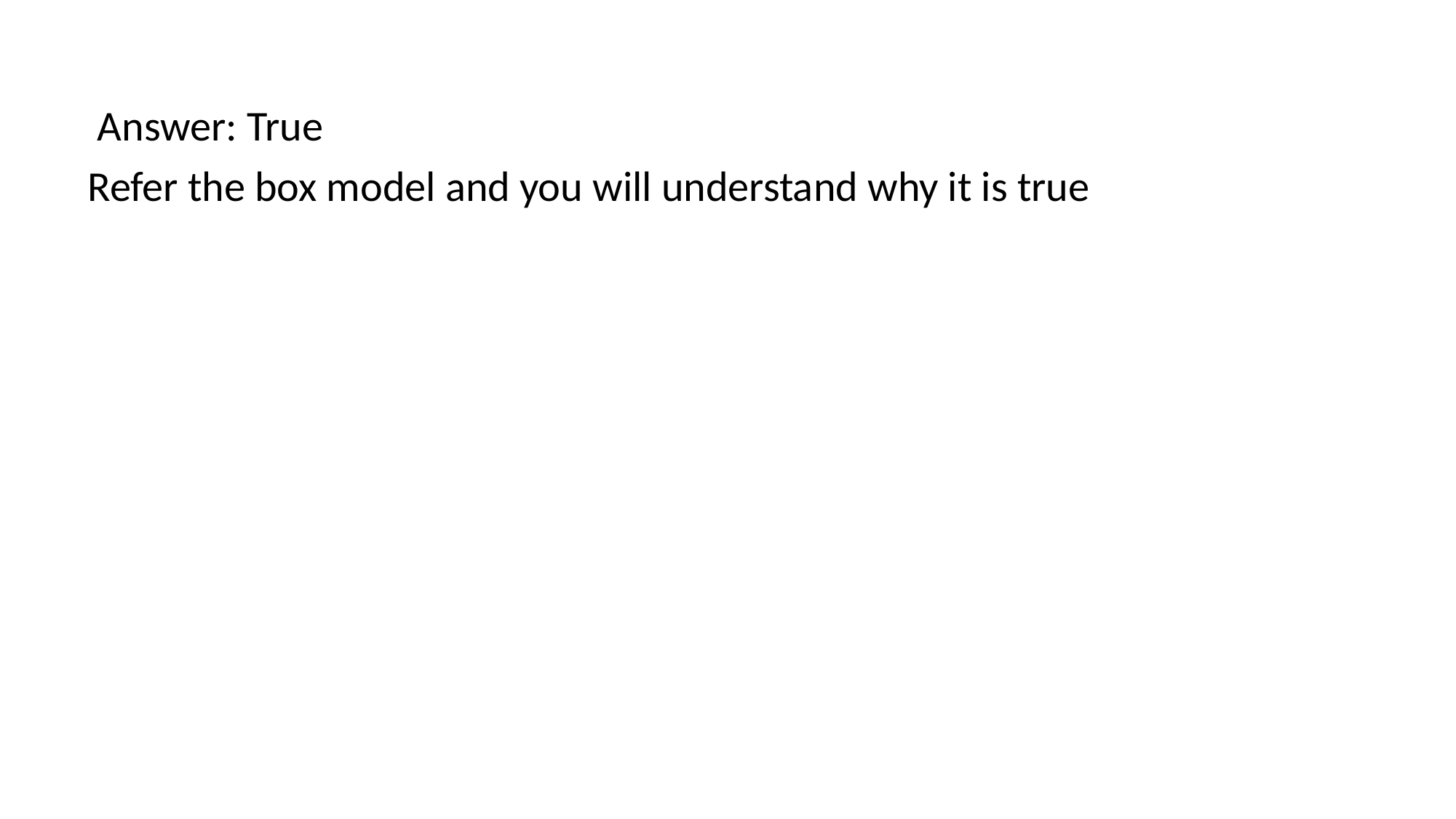

Answer: True
Refer the box model and you will understand why it is true